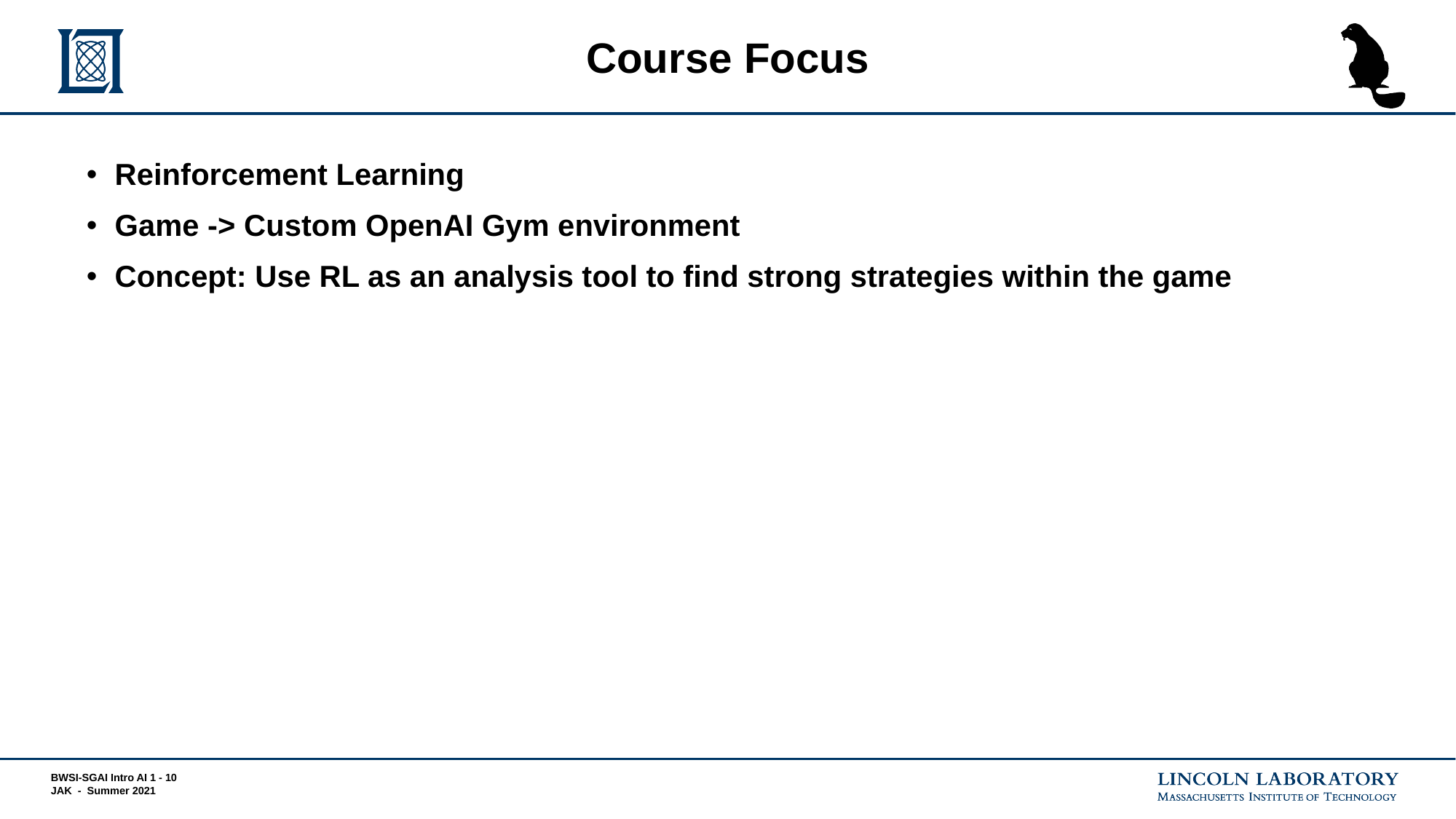

# Course Focus
Reinforcement Learning
Game -> Custom OpenAI Gym environment
Concept: Use RL as an analysis tool to find strong strategies within the game